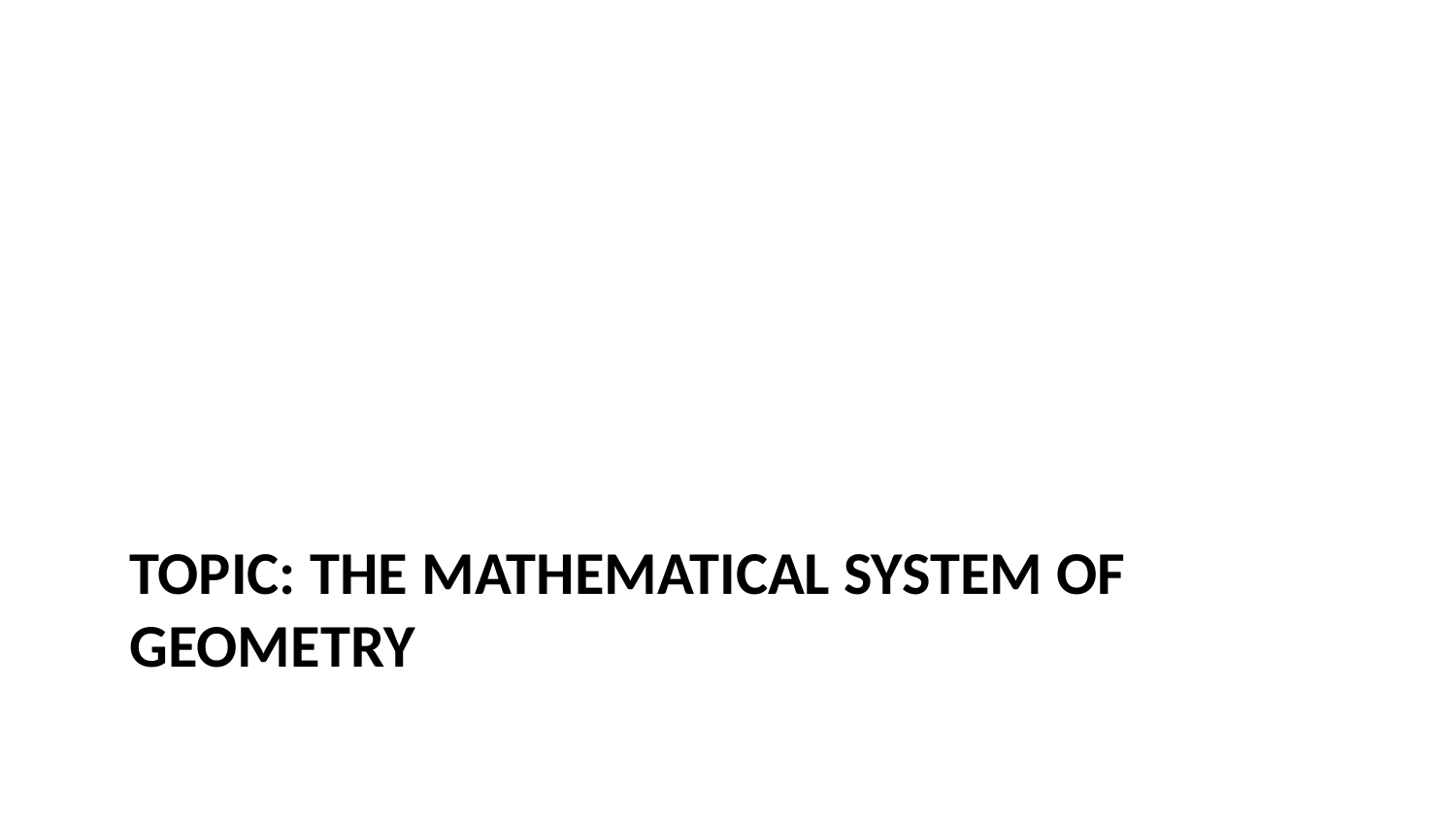

# TOPIC: THE MATHEMATICAL SYSTEM OF GEOMETRY